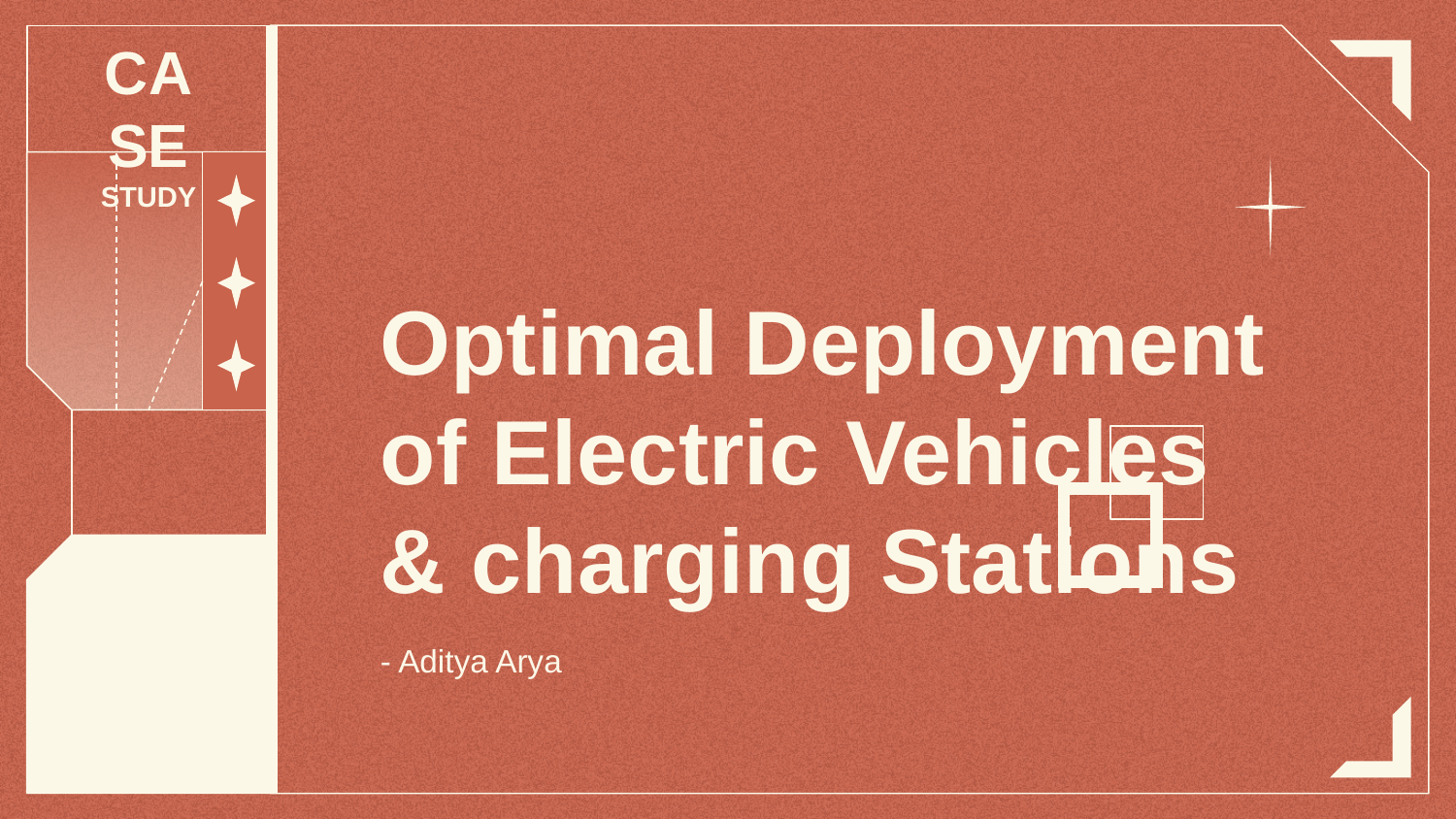

CASE STUDY

# Optimal Deployment of Electric Vehicles & charging Stations

- Aditya Arya